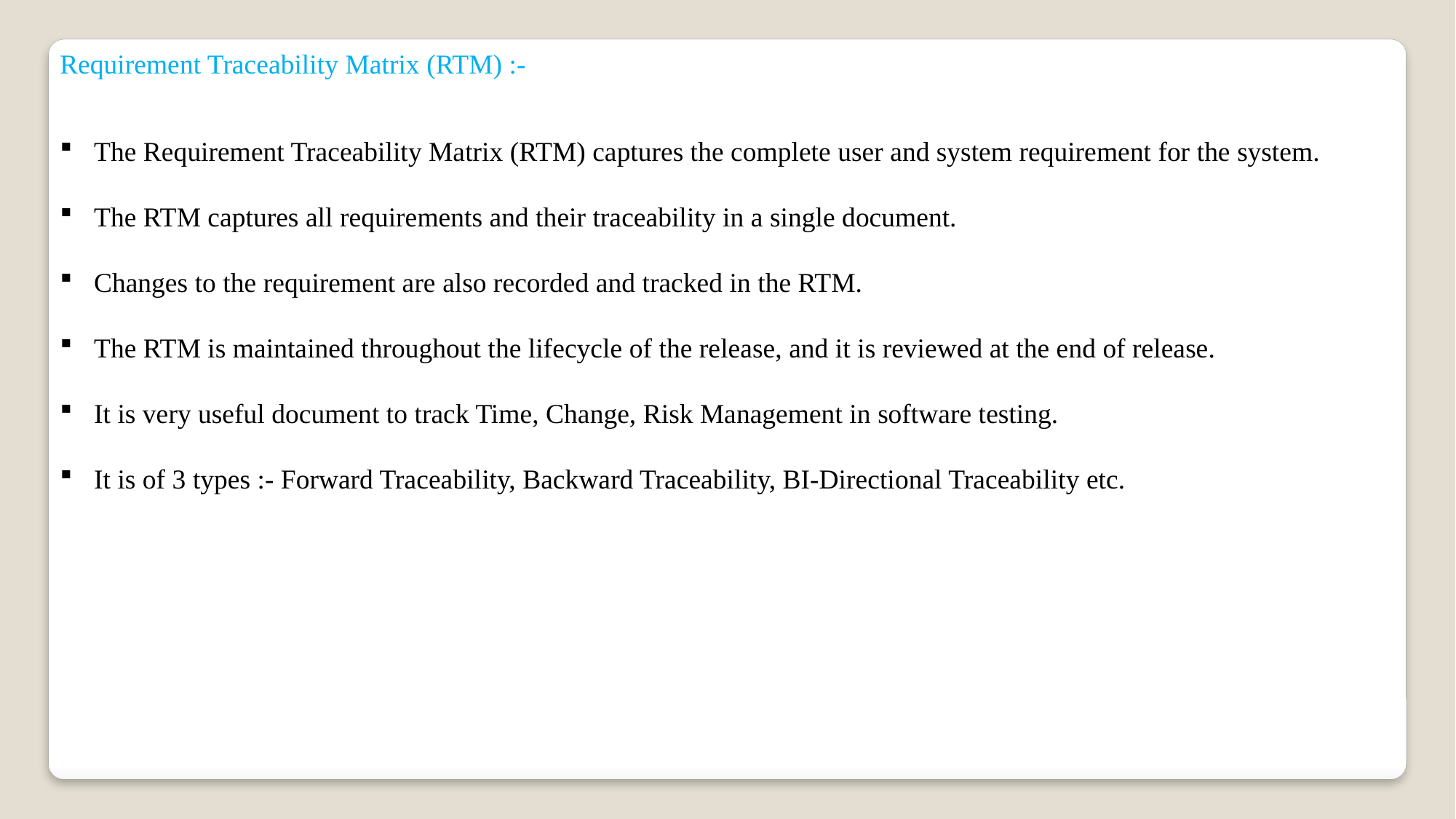

Requirement Traceability Matrix (RTM) :-
The Requirement Traceability Matrix (RTM) captures the complete user and system requirement for the system.

The RTM captures all requirements and their traceability in a single document.

Changes to the requirement are also recorded and tracked in the RTM.

The RTM is maintained throughout the lifecycle of the release, and it is reviewed at the end of release.

It is very useful document to track Time, Change, Risk Management in software testing.

It is of 3 types :- Forward Traceability, Backward Traceability, BI-Directional Traceability etc.